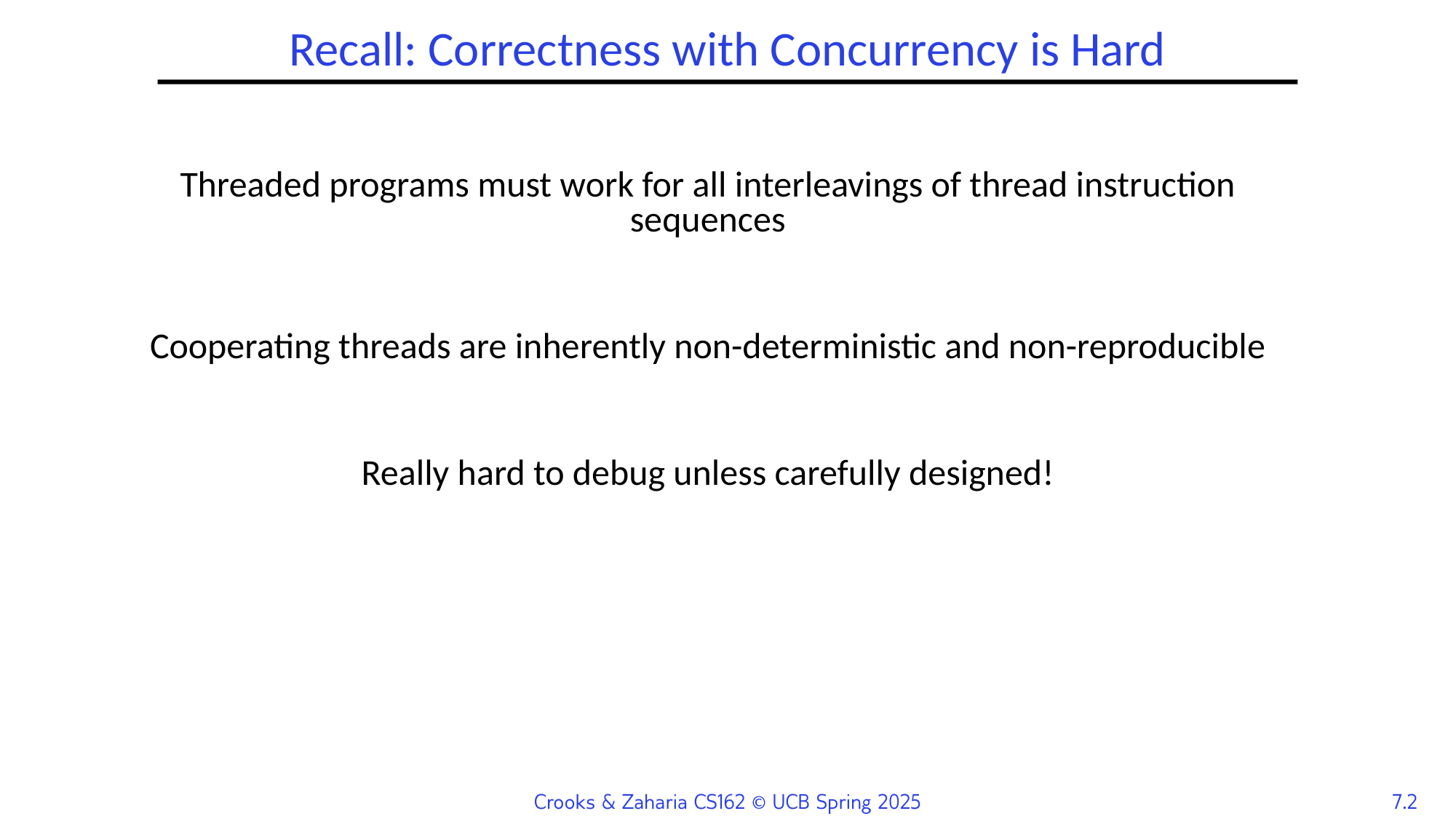

# Recall: Correctness with Concurrency is Hard
Threaded programs must work for all interleavings of thread instruction sequences

Cooperating threads are inherently non-deterministic and non-reproducible

Really hard to debug unless carefully designed!